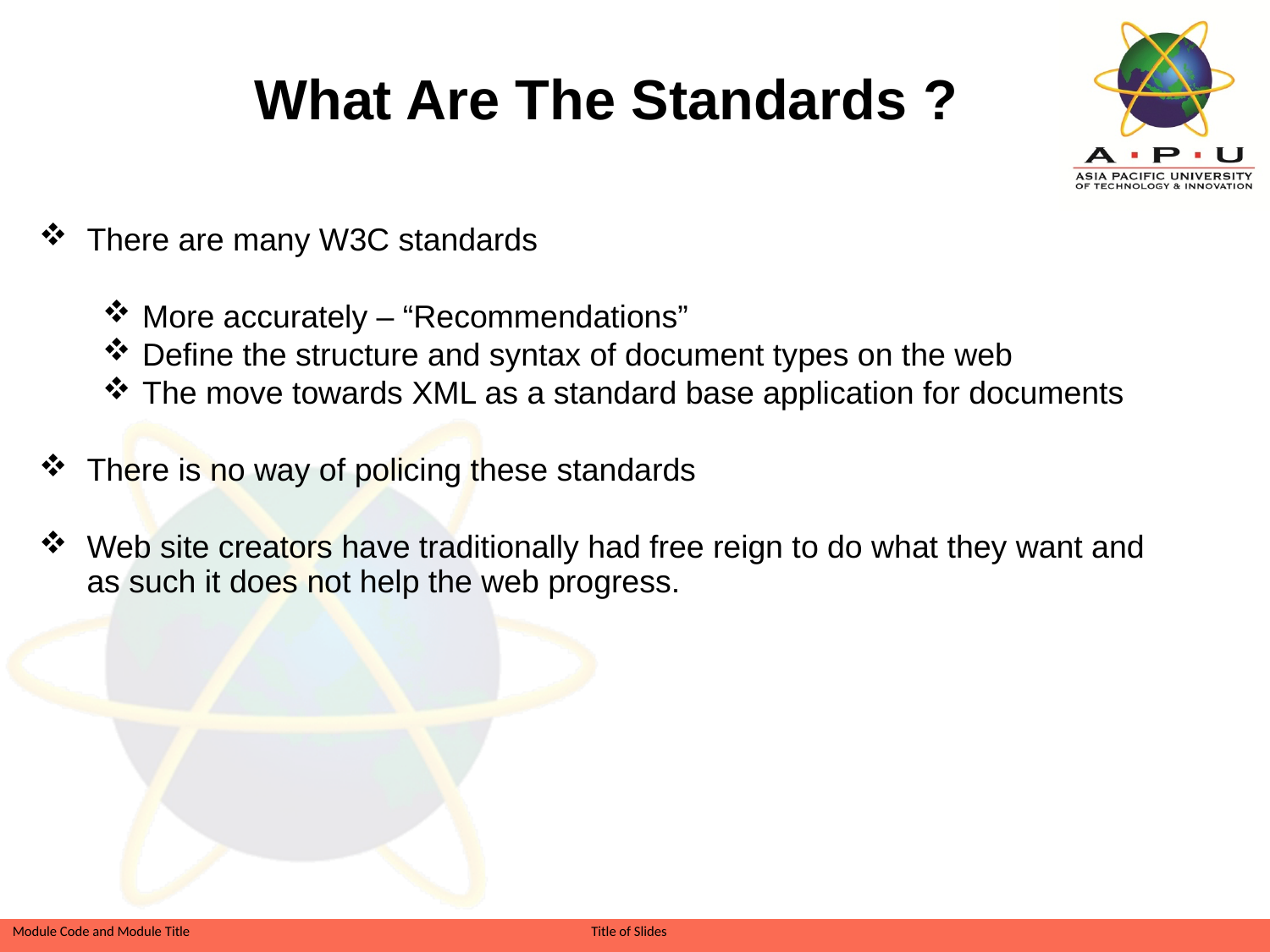

What Are The Standards ?
There are many W3C standards

More accurately – “Recommendations”
Define the structure and syntax of document types on the web
The move towards XML as a standard base application for documents

There is no way of policing these standards

Web site creators have traditionally had free reign to do what they want and as such it does not help the web progress.